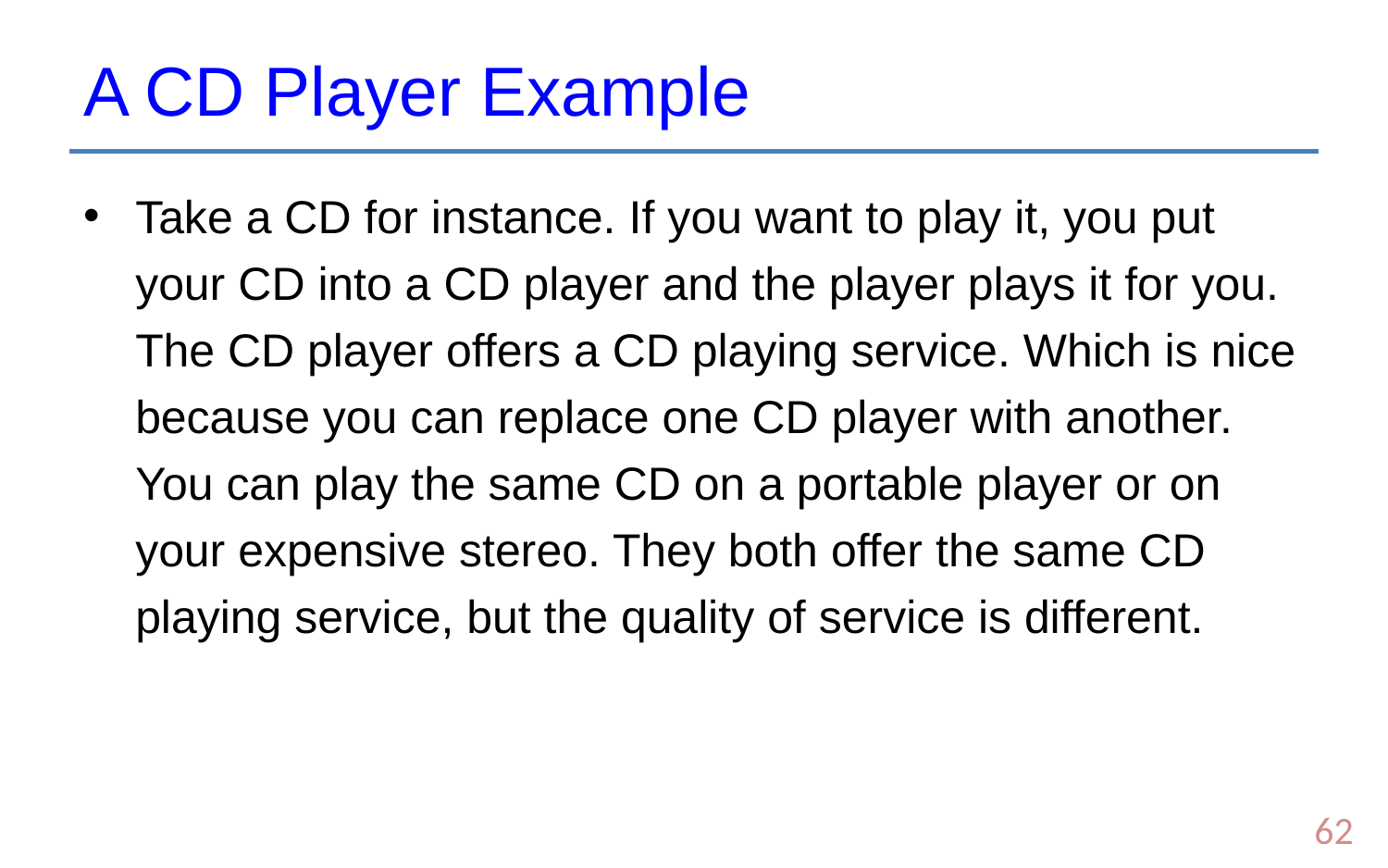

# A CD Player Example
Take a CD for instance. If you want to play it, you put your CD into a CD player and the player plays it for you. The CD player offers a CD playing service. Which is nice because you can replace one CD player with another. You can play the same CD on a portable player or on your expensive stereo. They both offer the same CD playing service, but the quality of service is different.
62